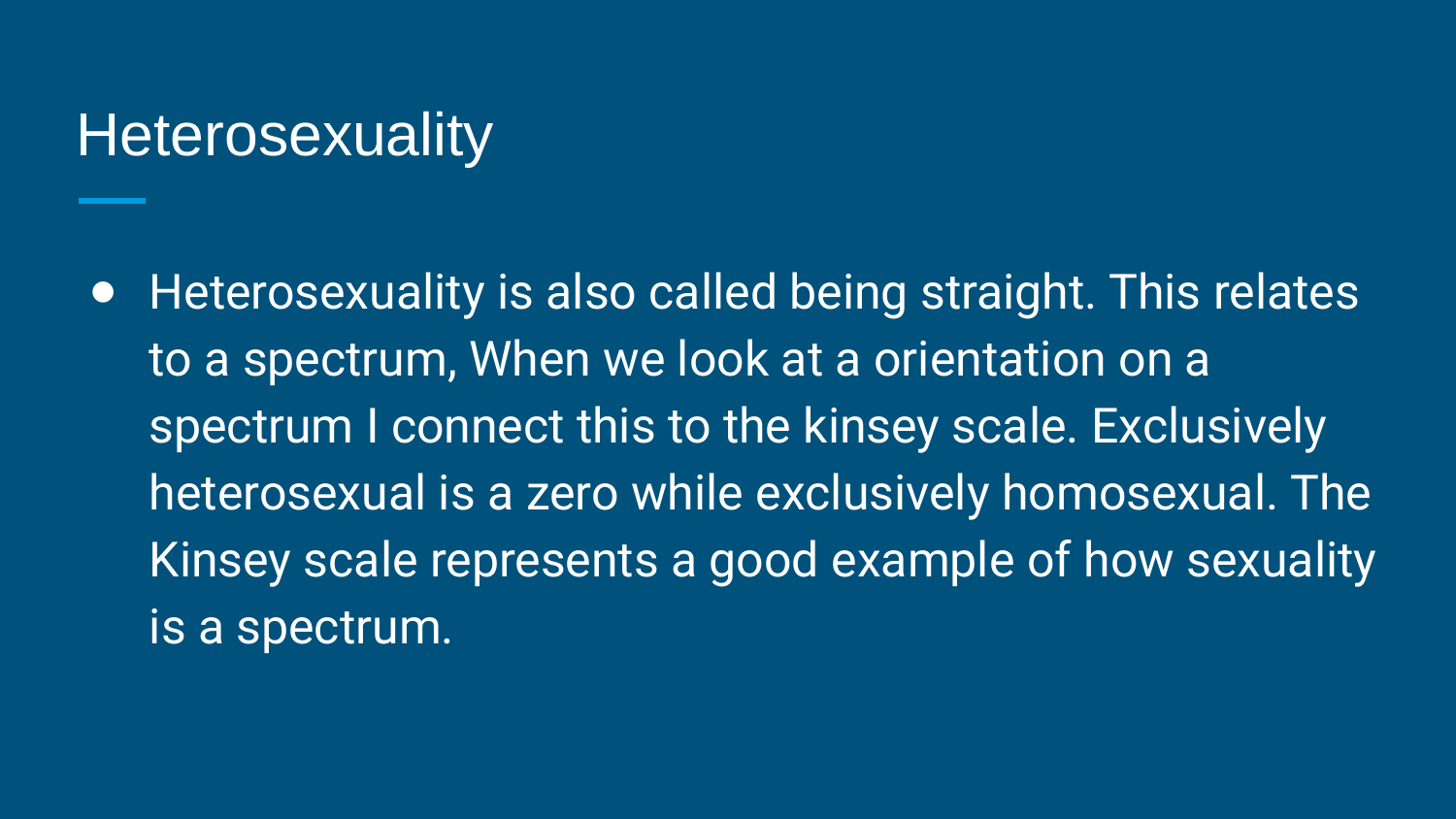

# Heterosexuality
Heterosexuality is also called being straight. This relates to a spectrum, When we look at a orientation on a spectrum I connect this to the kinsey scale. Exclusively heterosexual is a zero while exclusively homosexual. The Kinsey scale represents a good example of how sexuality is a spectrum.